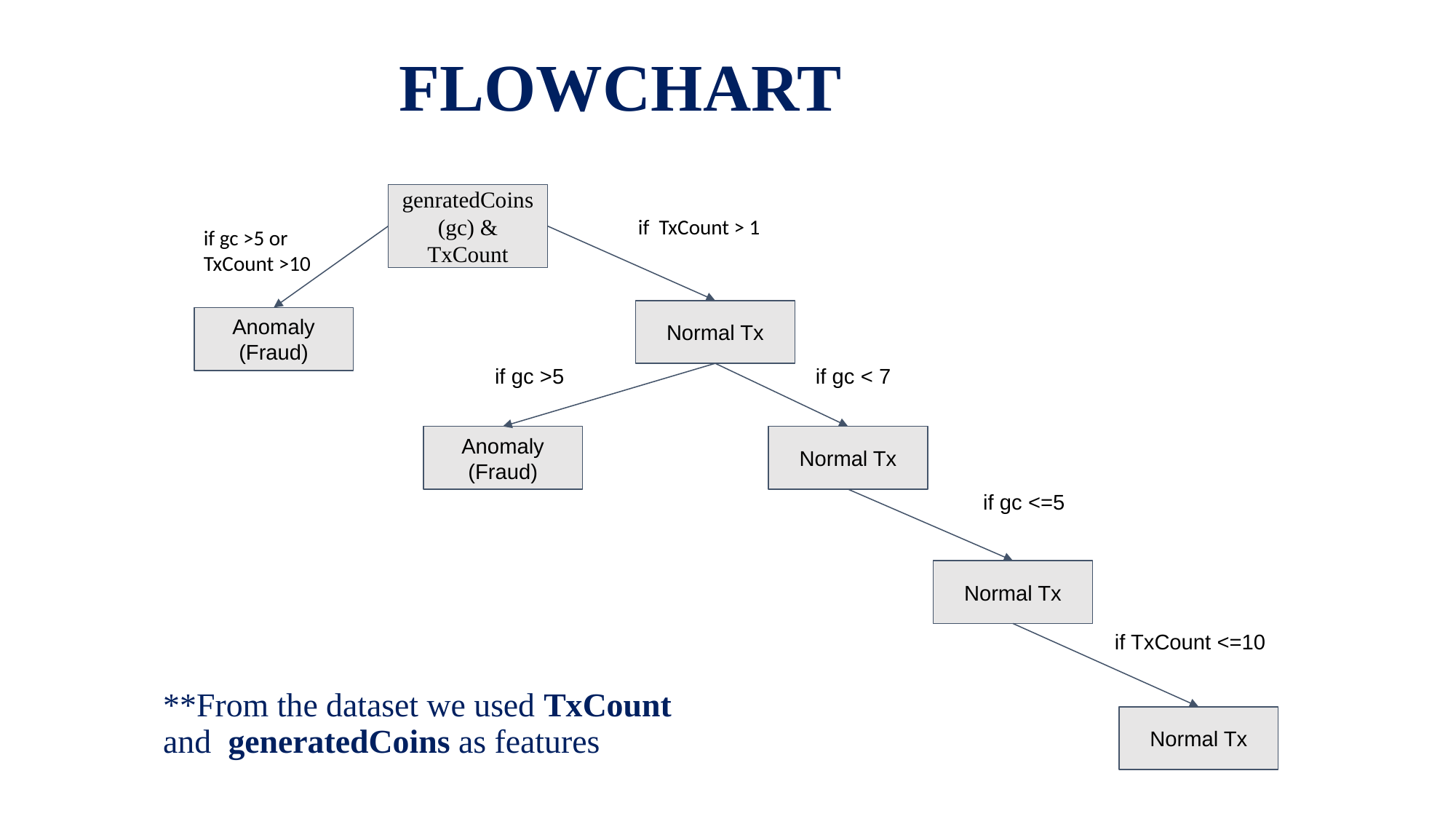

# FLOWCHART
genratedCoins(gc) & TxCount
if  TxCount > 1
if gc >5 or TxCount >10
Normal Tx
Anomaly
(Fraud)
if gc >5
if gc < 7
Anomaly
(Fraud)

Normal Tx

if gc <=5

Normal Tx

if TxCount <=10
**From the dataset we used TxCount and  generatedCoins as features

Normal Tx